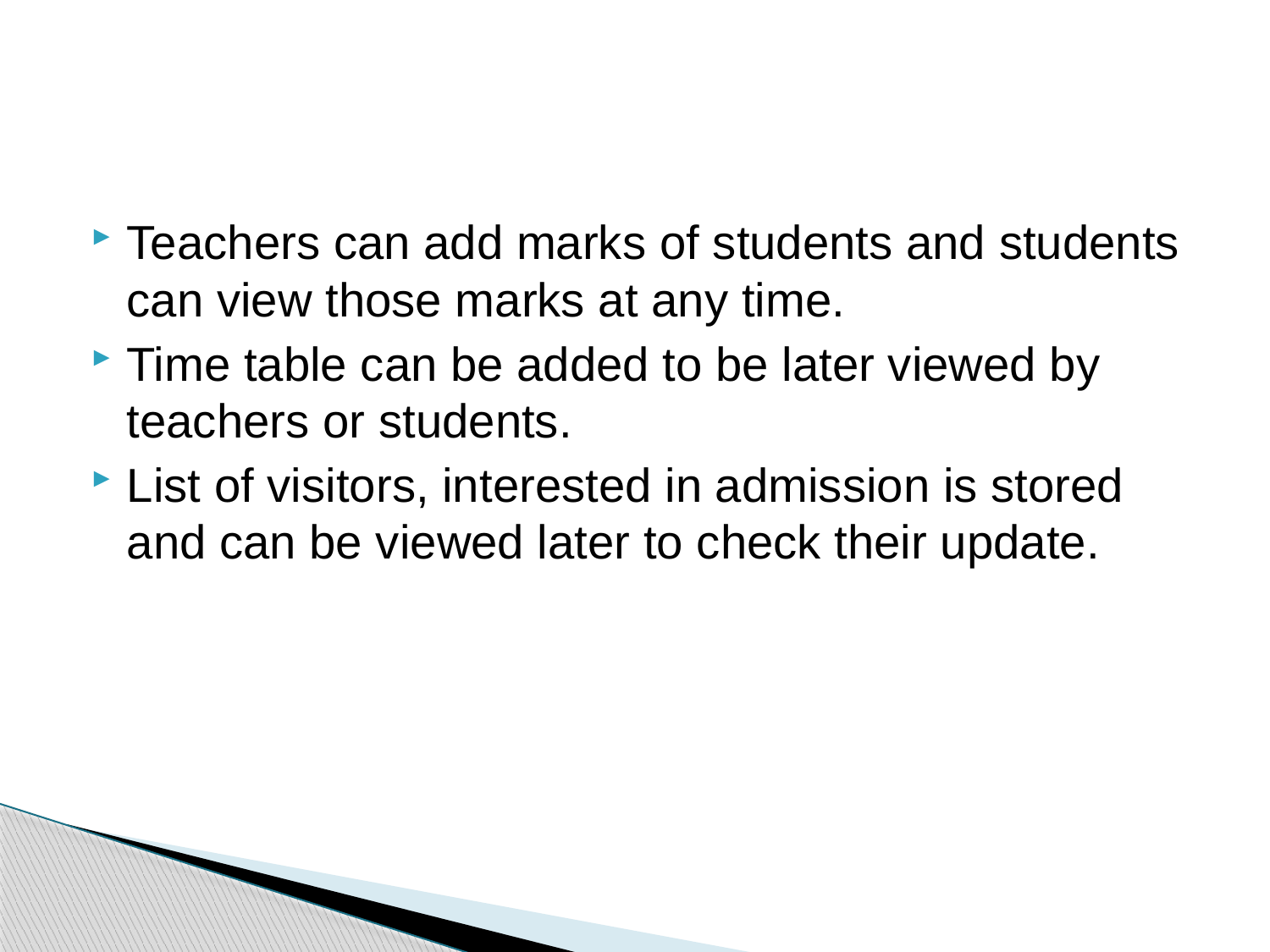

#
Teachers can add marks of students and students can view those marks at any time.
Time table can be added to be later viewed by teachers or students.
List of visitors, interested in admission is stored and can be viewed later to check their update.